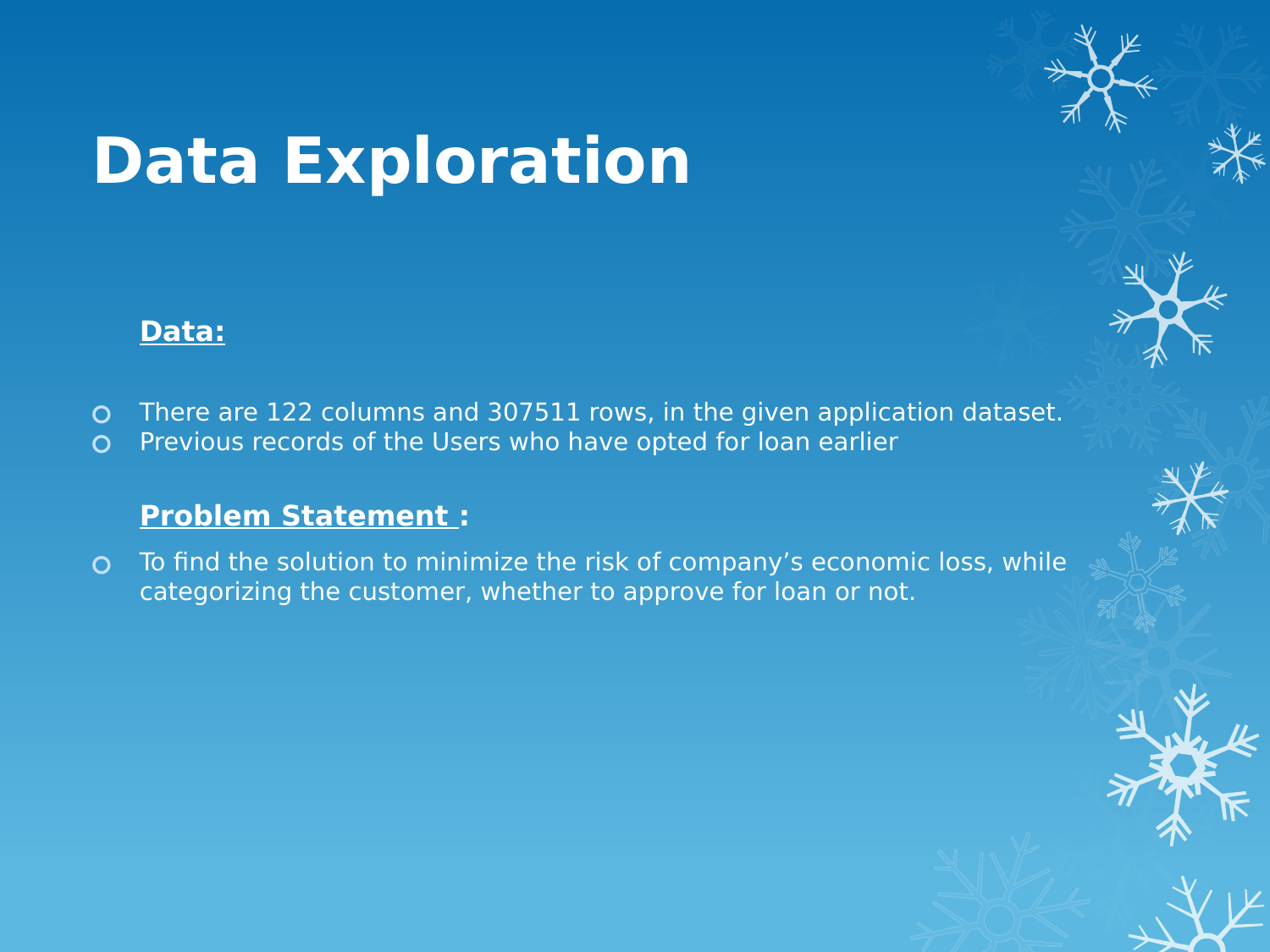

# Data Exploration
Data:

There are 122 columns and 307511 rows, in the given application dataset.
Previous records of the Users who have opted for loan earlier

Problem Statement :
To find the solution to minimize the risk of company’s economic loss, while categorizing the customer, whether to approve for loan or not.